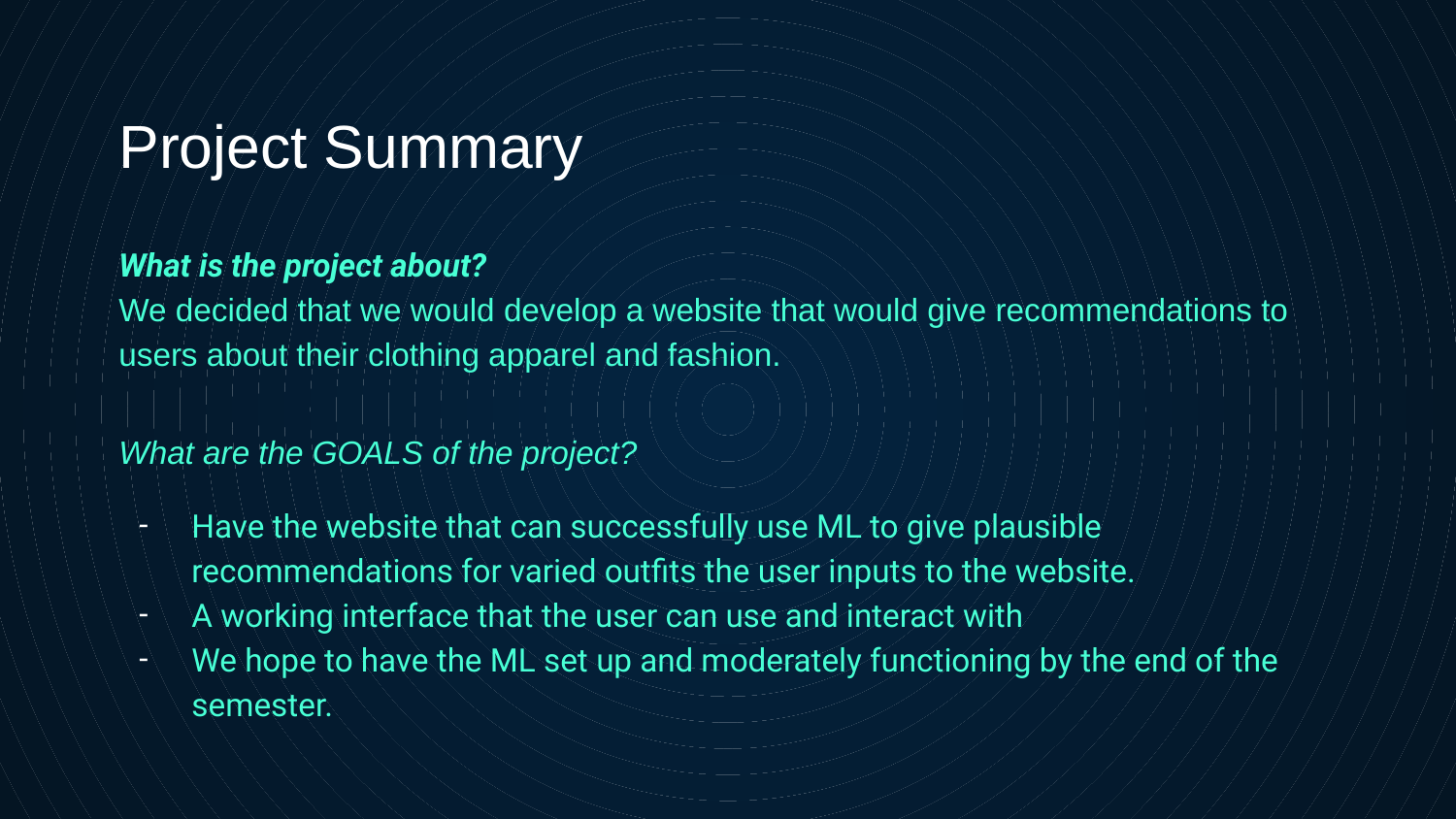

Project Summary
# What is the project about?
We decided that we would develop a website that would give recommendations to users about their clothing apparel and fashion.
What are the GOALS of the project?
Have the website that can successfully use ML to give plausible recommendations for varied outfits the user inputs to the website.
A working interface that the user can use and interact with
We hope to have the ML set up and moderately functioning by the end of the semester.